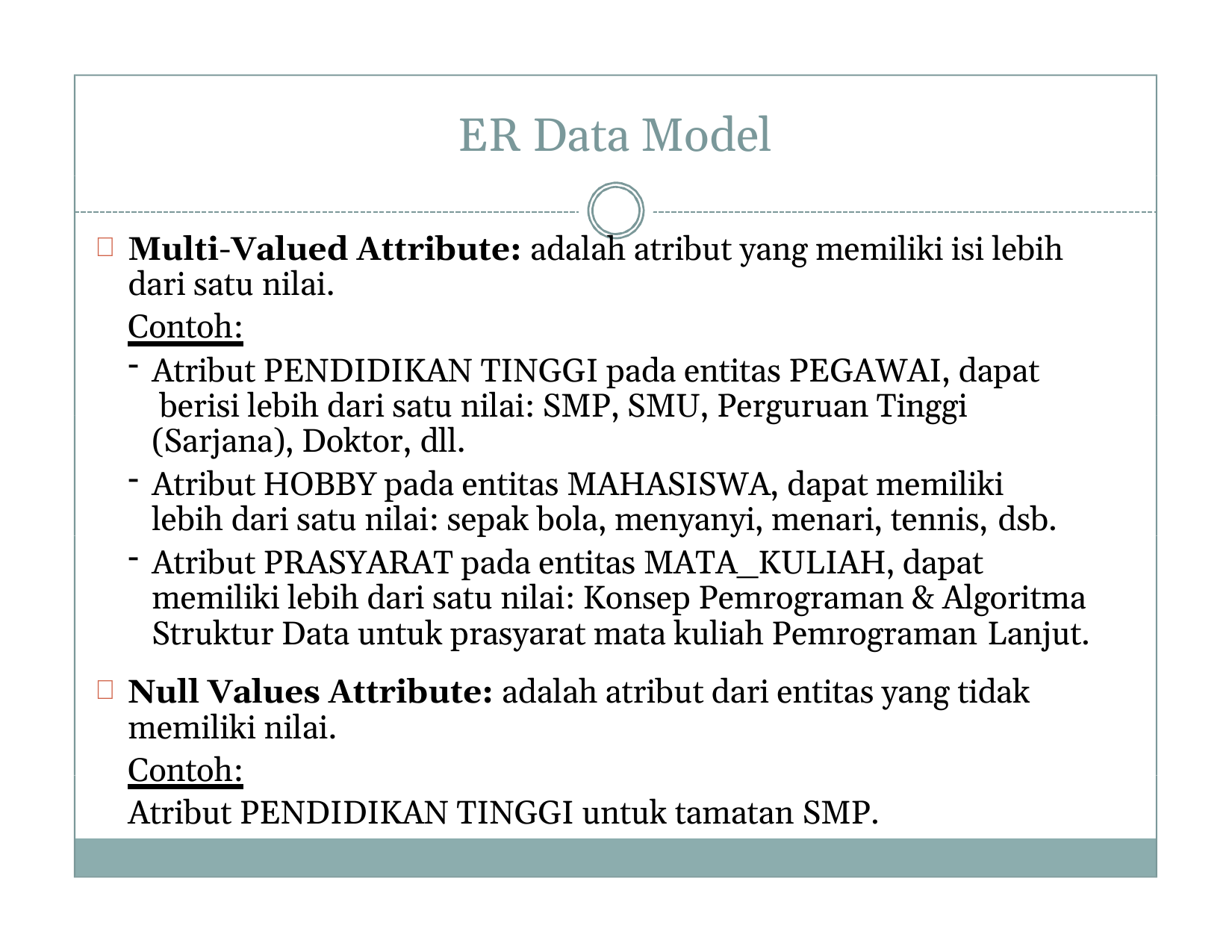

# ER Data Model

Multi-Valued Attribute: adalah atribut yang memiliki isi lebih  dari satu nilai.
Contoh:
Atribut PENDIDIKAN TINGGI pada entitas PEGAWAI, dapat  berisi lebih dari satu nilai: SMP, SMU, Perguruan Tinggi  (Sarjana), Doktor, dll.
Atribut HOBBY pada entitas MAHASISWA, dapat memiliki  lebih dari satu nilai: sepak bola, menyanyi, menari, tennis, dsb.
Atribut PRASYARAT pada entitas MATA_KULIAH, dapat  memiliki lebih dari satu nilai: Konsep Pemrograman & Algoritma  Struktur Data untuk prasyarat mata kuliah Pemrograman Lanjut.
Null Values Attribute: adalah atribut dari entitas yang tidak  memiliki nilai.
Contoh:
Atribut PENDIDIKAN TINGGI untuk tamatan SMP.